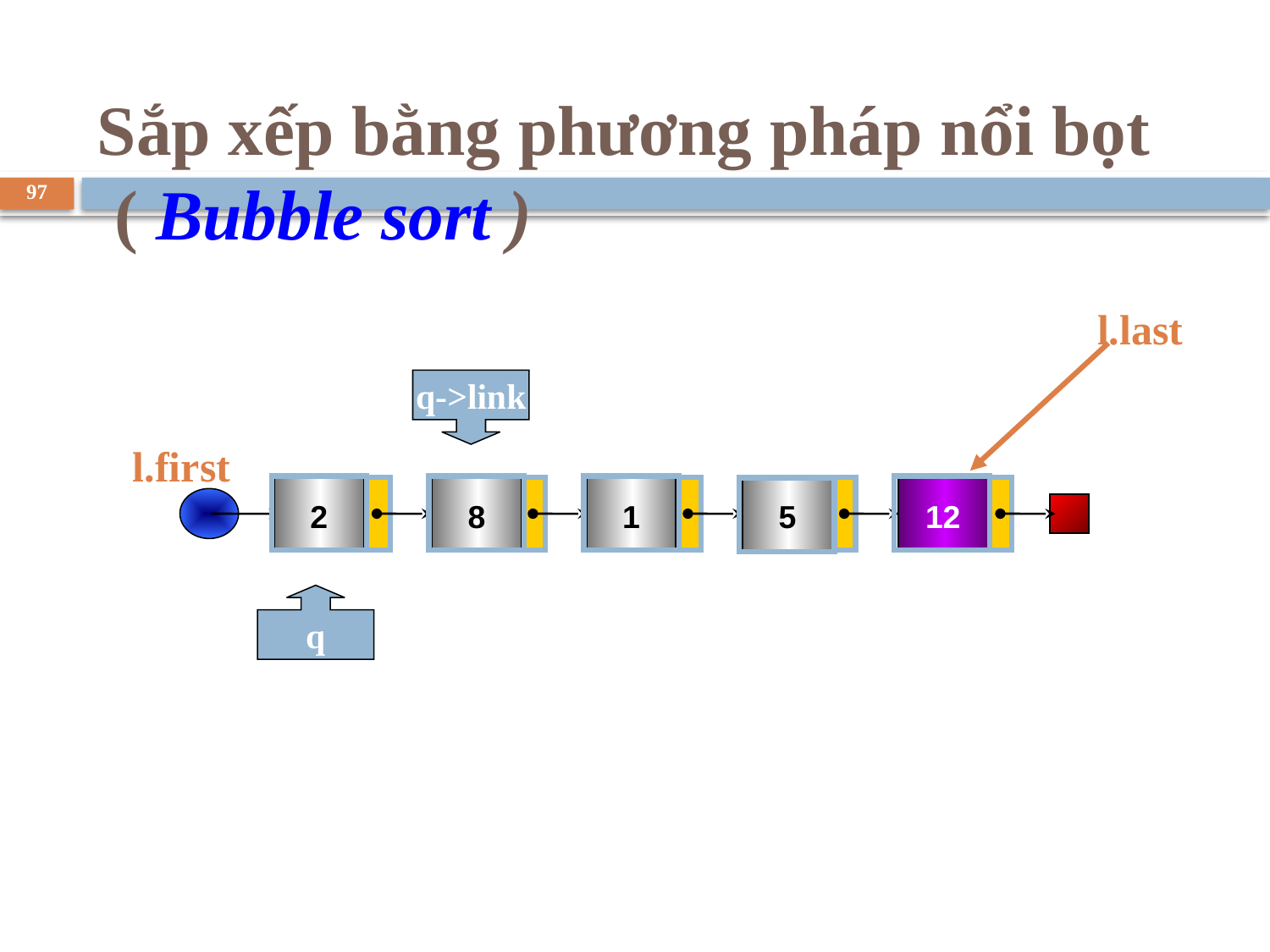

# Sắp xếp bằng phương pháp nổi bọt ( Bubble sort )
97
l.last

q->link
l.first

2

8

1

5

12

q